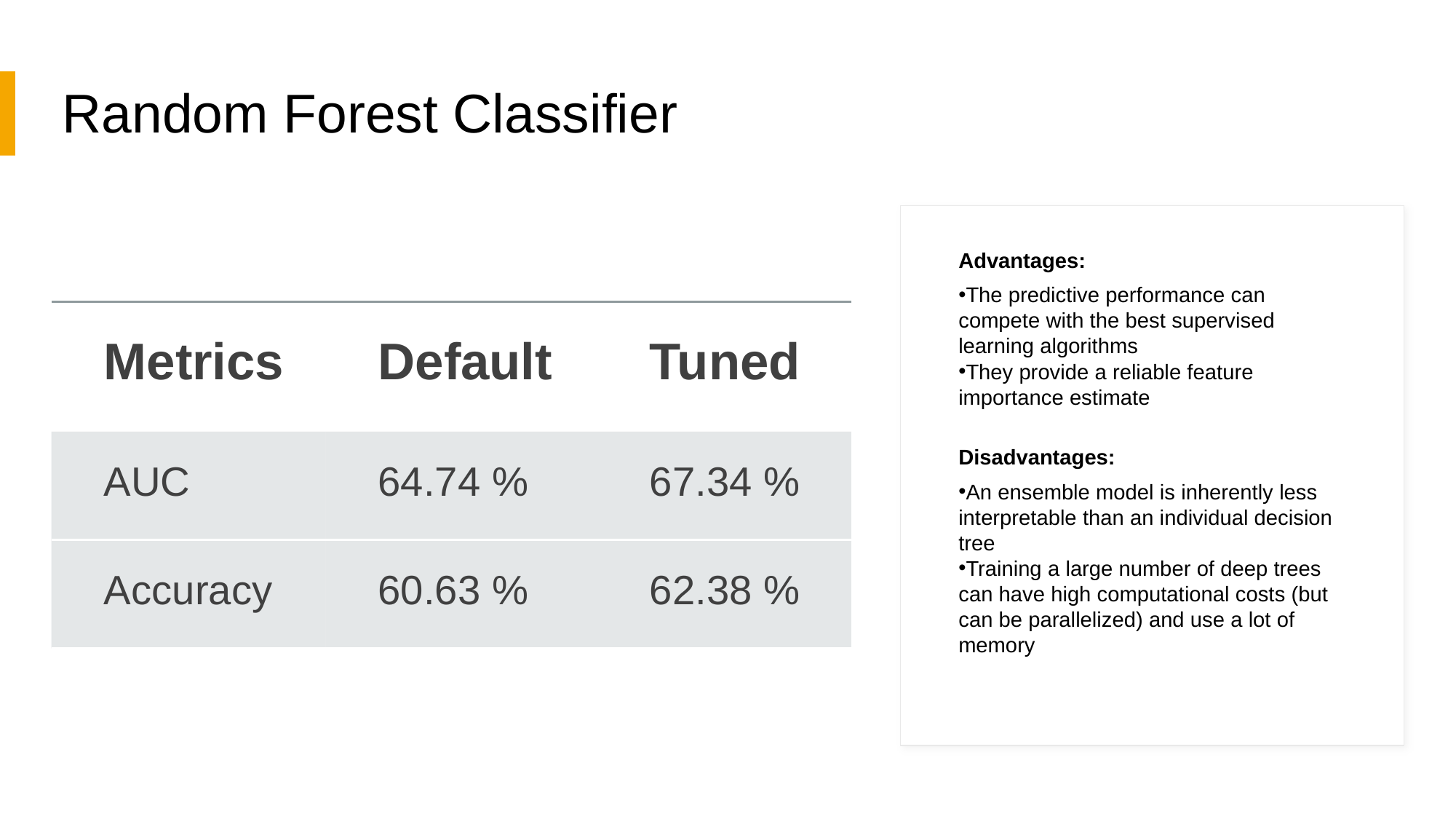

# Random Forest Classifier

Advantages:
The predictive performance can compete with the best supervised learning algorithms
They provide a reliable feature importance estimate

Disadvantages:
An ensemble model is inherently less interpretable than an individual decision tree
Training a large number of deep trees can have high computational costs (but can be parallelized) and use a lot of memory

| Metrics | Default | Tuned |
| --- | --- | --- |
| AUC | 64.74 % | 67.34 % |
| Accuracy | 60.63 % | 62.38 % |